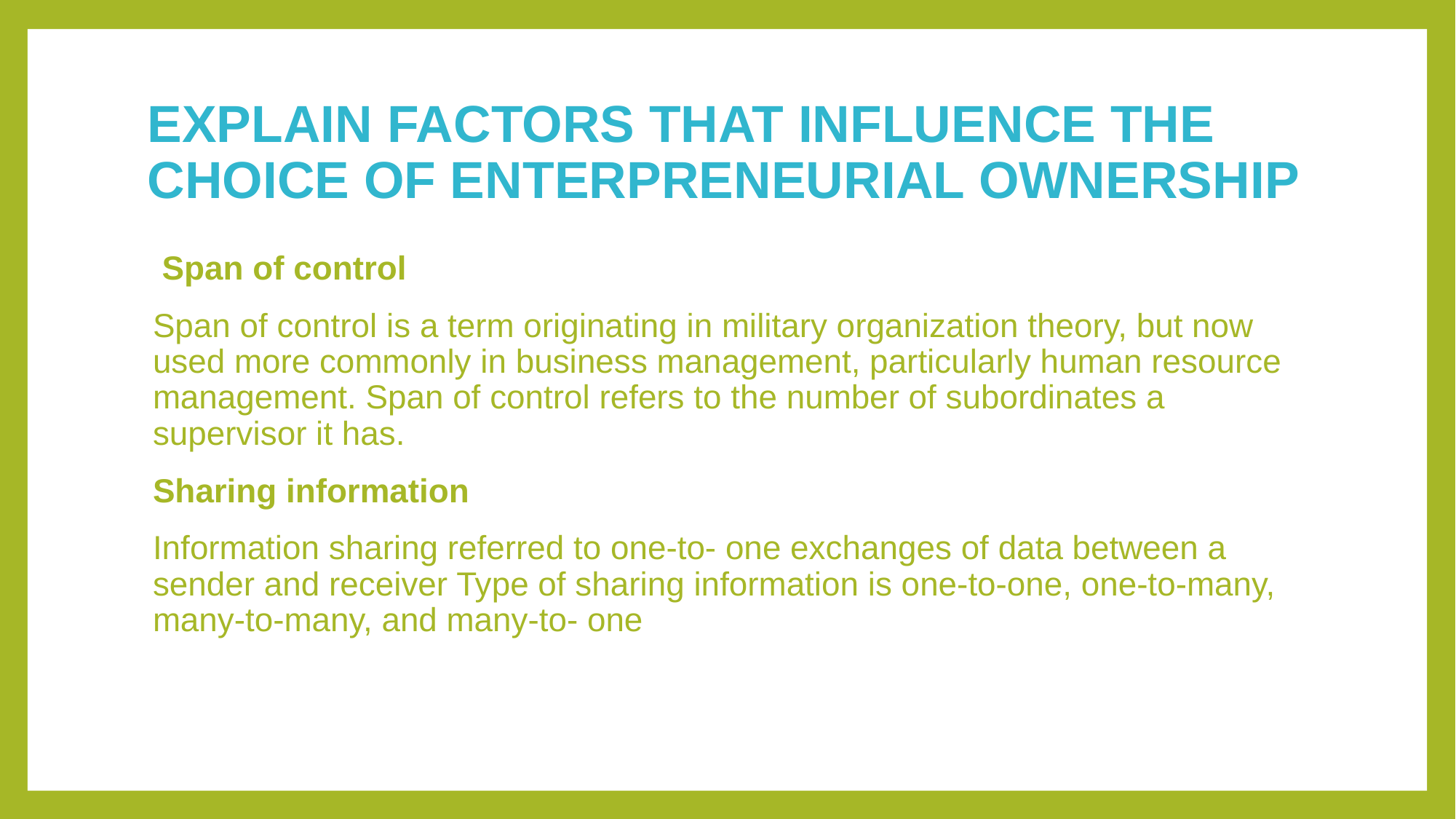

# EXPLAIN FACTORS THAT INFLUENCE THE CHOICE OF ENTERPRENEURIAL OWNERSHIP
 Span of control
Span of control is a term originating in military organization theory, but now used more commonly in business management, particularly human resource management. Span of control refers to the number of subordinates a supervisor it has.
Sharing information
Information sharing referred to one-to- one exchanges of data between a sender and receiver Type of sharing information is one-to-one, one-to-many, many-to-many, and many-to- one